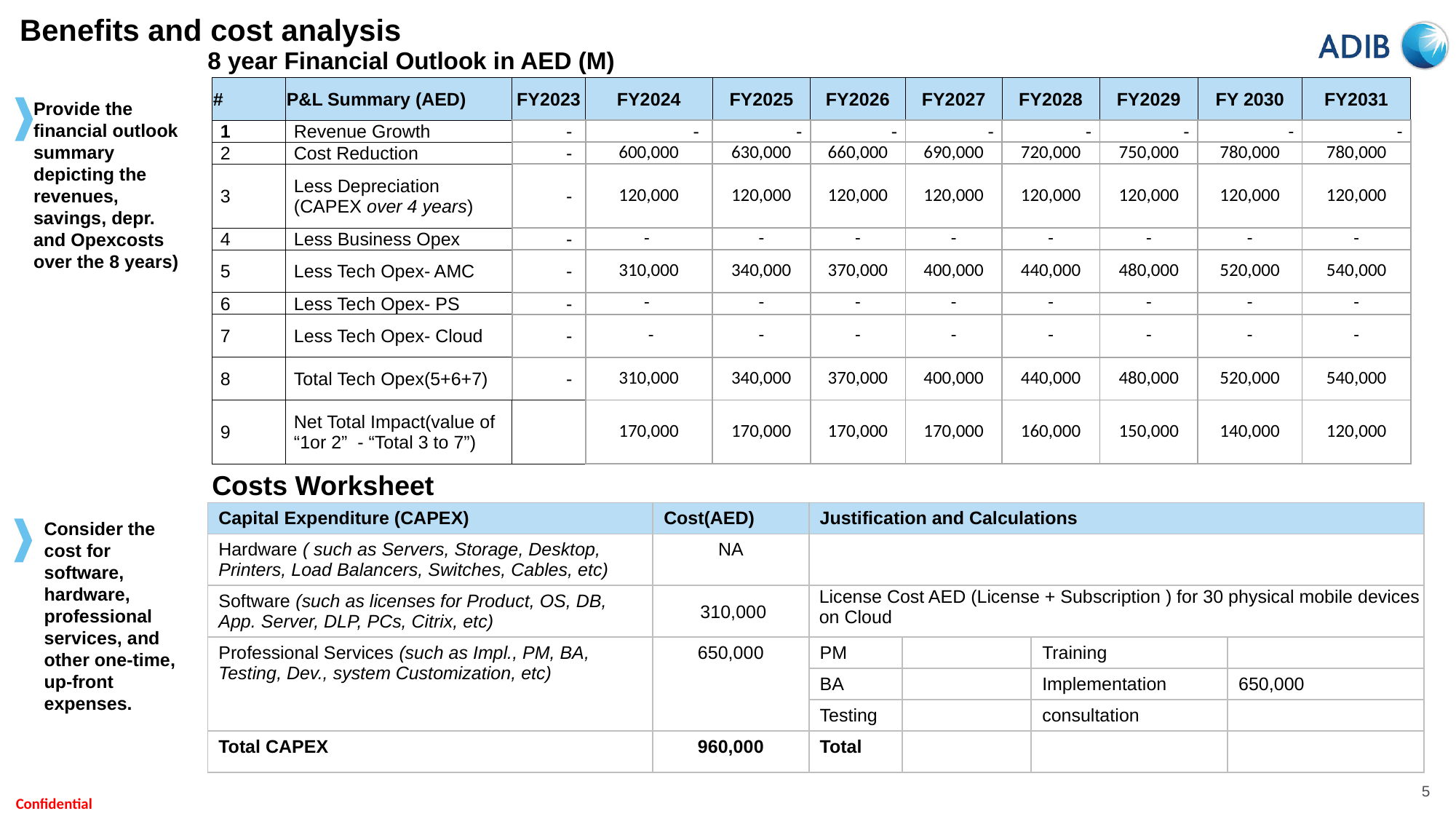

Benefits and cost analysis
8 year Financial Outlook in AED (M)
| # | P&L Summary (AED) | FY2023 | FY2024 | FY2025 | FY2026 | FY2027 | FY2028 | FY2029 | FY 2030 | FY2031 |
| --- | --- | --- | --- | --- | --- | --- | --- | --- | --- | --- |
| 1 | Revenue Growth | - | - | - | - | - | - | - | - | - |
| 2 | Cost Reduction | - | 600,000 | 630,000 | 660,000 | 690,000 | 720,000 | 750,000 | 780,000 | 780,000 |
| 3 | Less Depreciation (CAPEX over 4 years) | - | 120,000 | 120,000 | 120,000 | 120,000 | 120,000 | 120,000 | 120,000 | 120,000 |
| 4 | Less Business Opex | - | - | - | - | - | - | - | - | - |
| 5 | Less Tech Opex- AMC | - | 310,000 | 340,000 | 370,000 | 400,000 | 440,000 | 480,000 | 520,000 | 540,000 |
| 6 | Less Tech Opex- PS | - | - | - | - | - | - | - | - | - |
| 7 | Less Tech Opex- Cloud | - | - | - | - | - | - | - | - | - |
| 8 | Total Tech Opex(5+6+7) | - | 310,000 | 340,000 | 370,000 | 400,000 | 440,000 | 480,000 | 520,000 | 540,000 |
| 9 | Net Total Impact(value of “1or 2” - “Total 3 to 7”) |  | 170,000 | 170,000 | 170,000 | 170,000 | 160,000 | 150,000 | 140,000 | 120,000 |

Provide the financial outlook summary depicting the revenues, savings, depr. and Opexcosts over the 8 years)

Costs Worksheet
| Capital Expenditure (CAPEX) | Cost(AED) | Justification and Calculations |  |  |  |
| --- | --- | --- | --- | --- | --- |
| Hardware ( such as Servers, Storage, Desktop, Printers, Load Balancers, Switches, Cables, etc) | NA |  |  |  |  |
| Software (such as licenses for Product, OS, DB, App. Server, DLP, PCs, Citrix, etc) | 310,000 | License Cost AED (License + Subscription ) for 30 physical mobile devices on Cloud |  |  |  |
| Professional Services (such as Impl., PM, BA, Testing, Dev., system Customization, etc) | 650,000 | PM |  | Training |  |
|  |  | BA |  | Implementation | 650,000 |
|  |  | Testing |  | consultation |  |
| Total CAPEX | 960,000 | Total |  |  |  |
Consider the cost for software, hardware, professional services, and other one-time, up-front expenses.

5